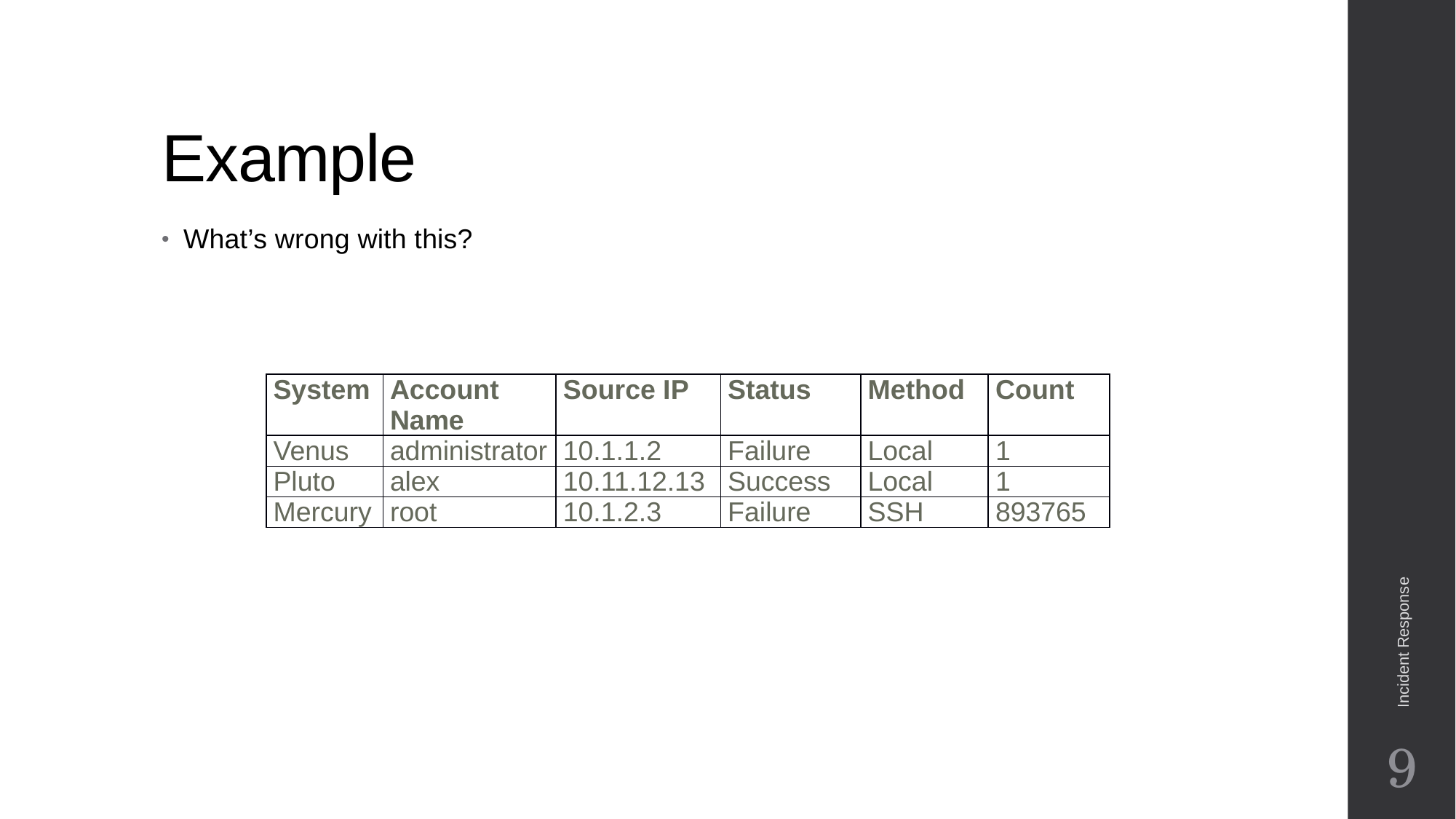

# Example
What’s wrong with this?

| System | Account Name | Source IP | Status | Method | Count |
| --- | --- | --- | --- | --- | --- |
| Venus | administrator | 10.1.1.2 | Failure | Local | 1 |
| Pluto | alex | 10.11.12.13 | Success | Local | 1 |
| Mercury | root | 10.1.2.3 | Failure | SSH | 893765 |
Incident Response
9